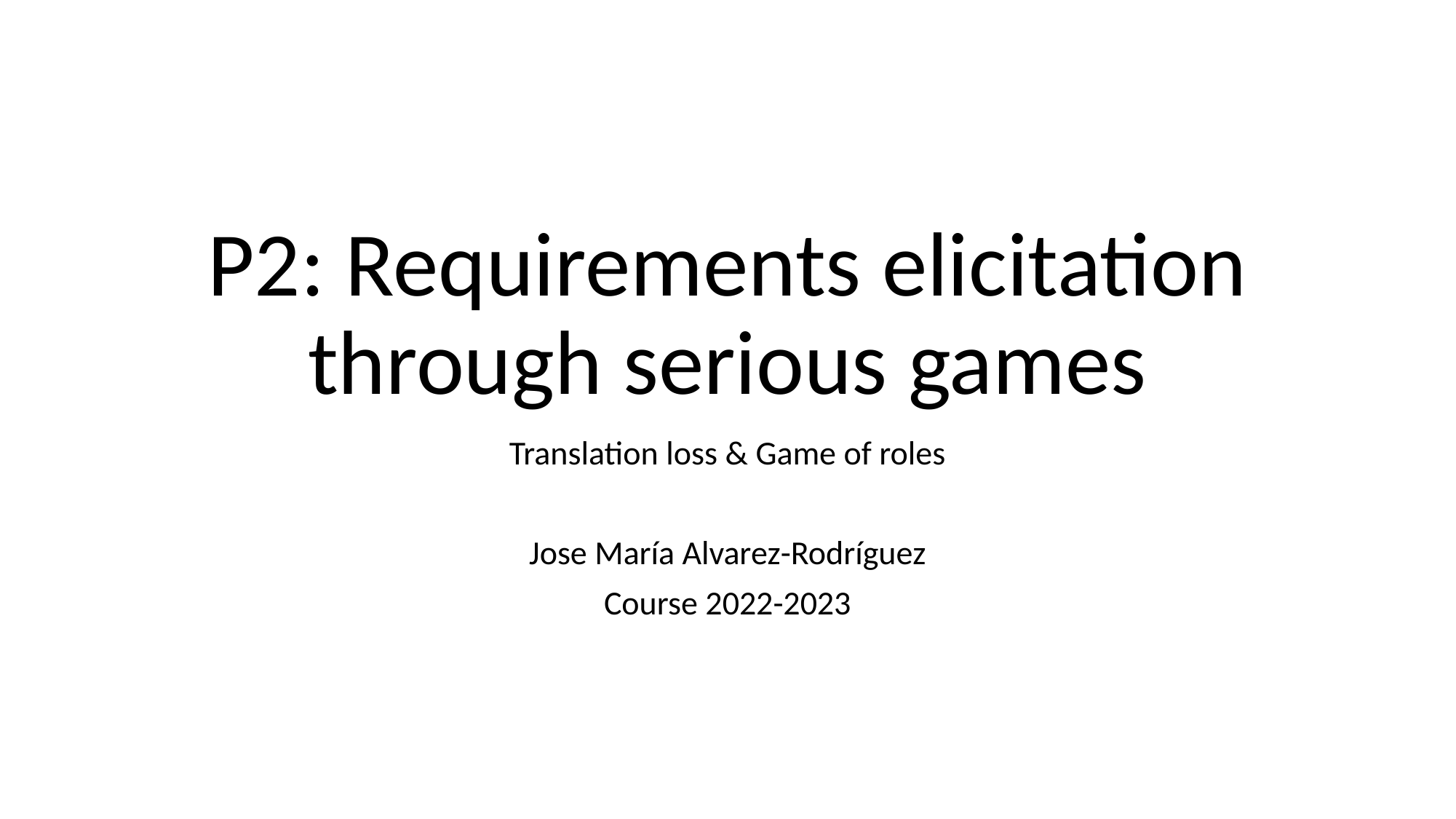

# P2: Requirements elicitation through serious games
Translation loss & Game of roles

Jose María Alvarez-Rodríguez
Course 2022-2023